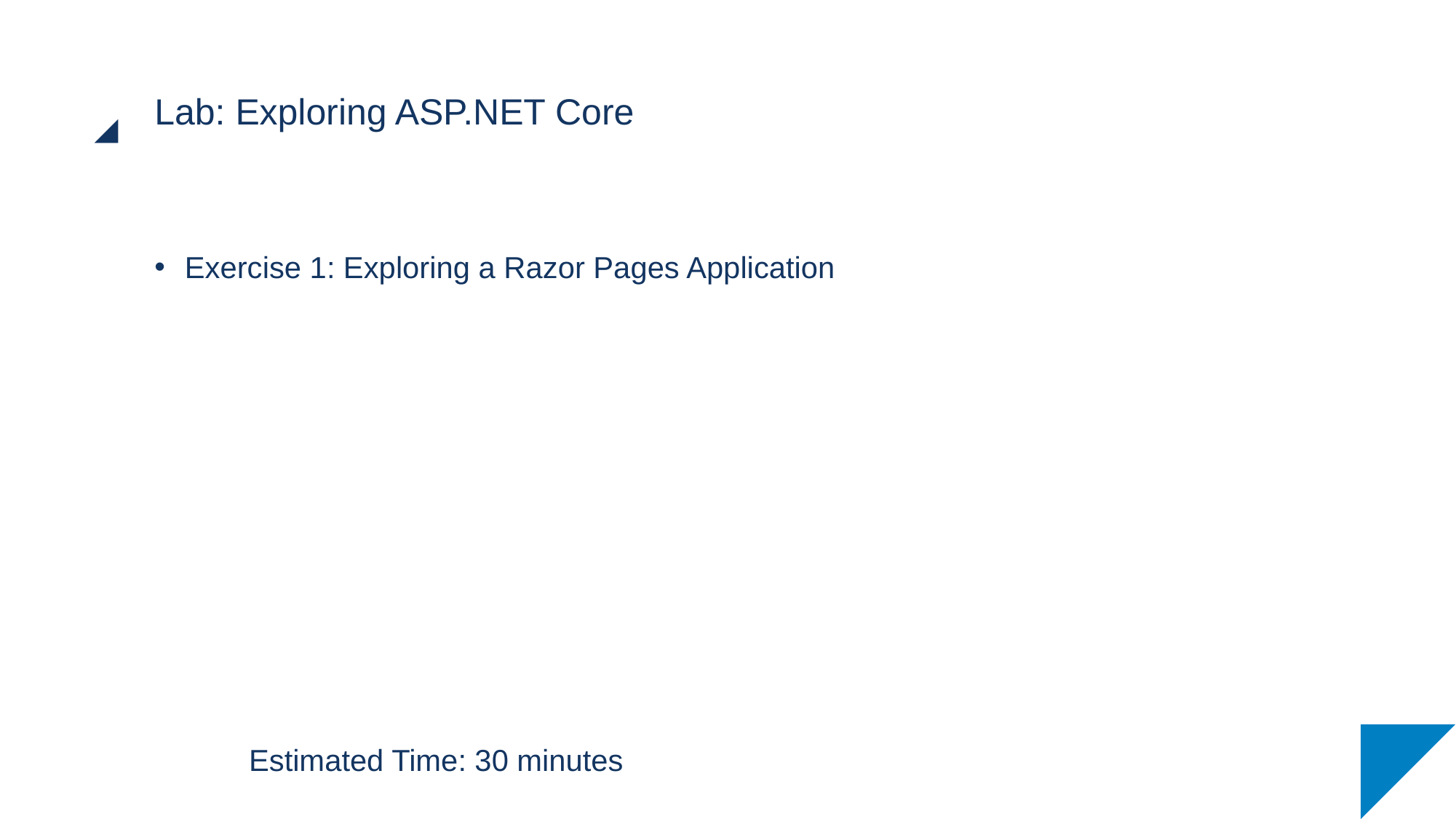

# Lab: Exploring ASP.NET Core
Exercise 1: Exploring a Razor Pages Application
Estimated Time: 30 minutes